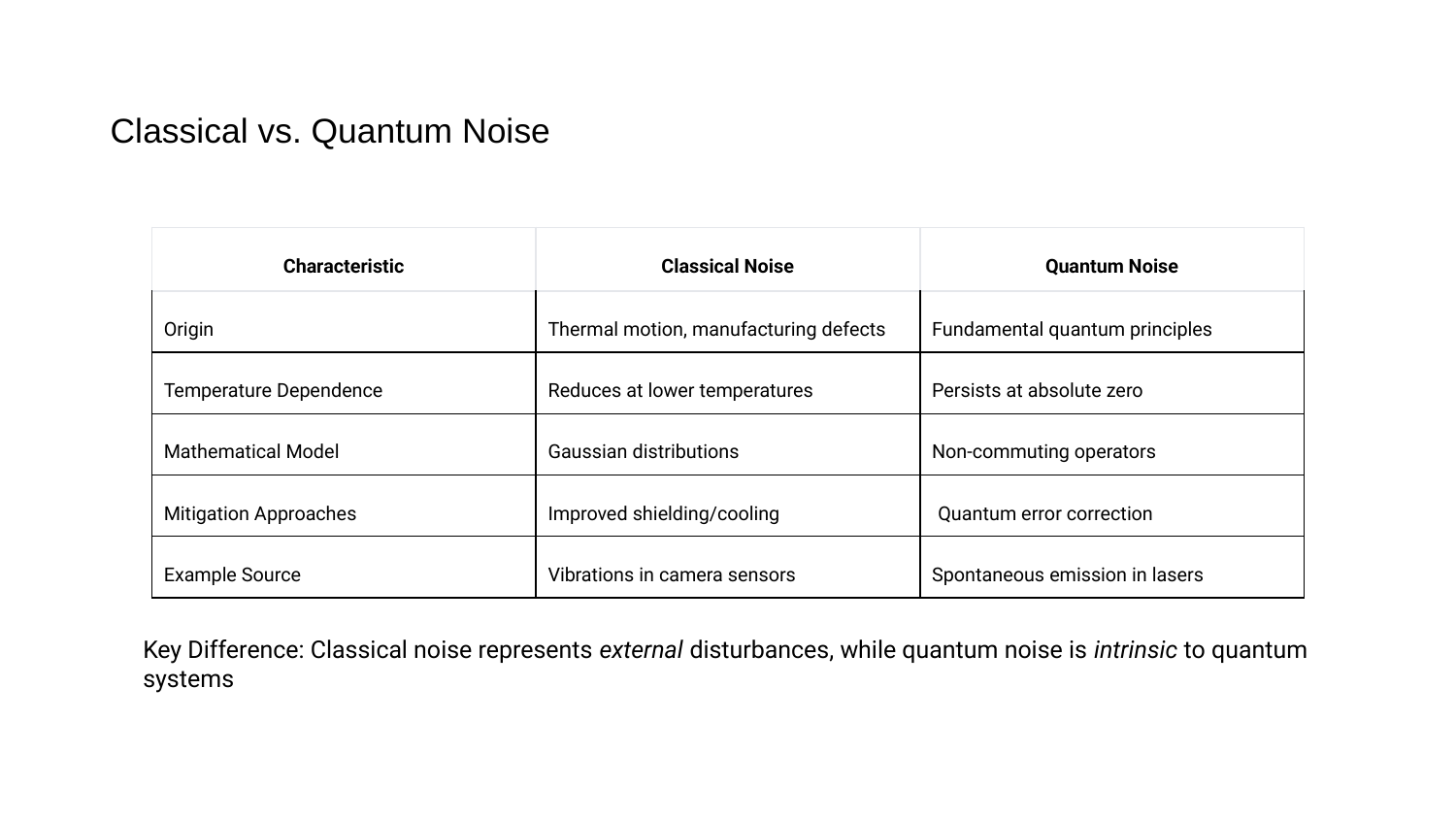

Classical vs. Quantum Noise
| Characteristic | Classical Noise | Quantum Noise |
| --- | --- | --- |
| Origin | Thermal motion, manufacturing defects | Fundamental quantum principles |
| Temperature Dependence | Reduces at lower temperatures | Persists at absolute zero |
| Mathematical Model | Gaussian distributions | Non-commuting operators |
| Mitigation Approaches | Improved shielding/cooling | Quantum error correction |
| Example Source | Vibrations in camera sensors | Spontaneous emission in lasers |
Key Difference: Classical noise represents external disturbances, while quantum noise is intrinsic to quantum systems